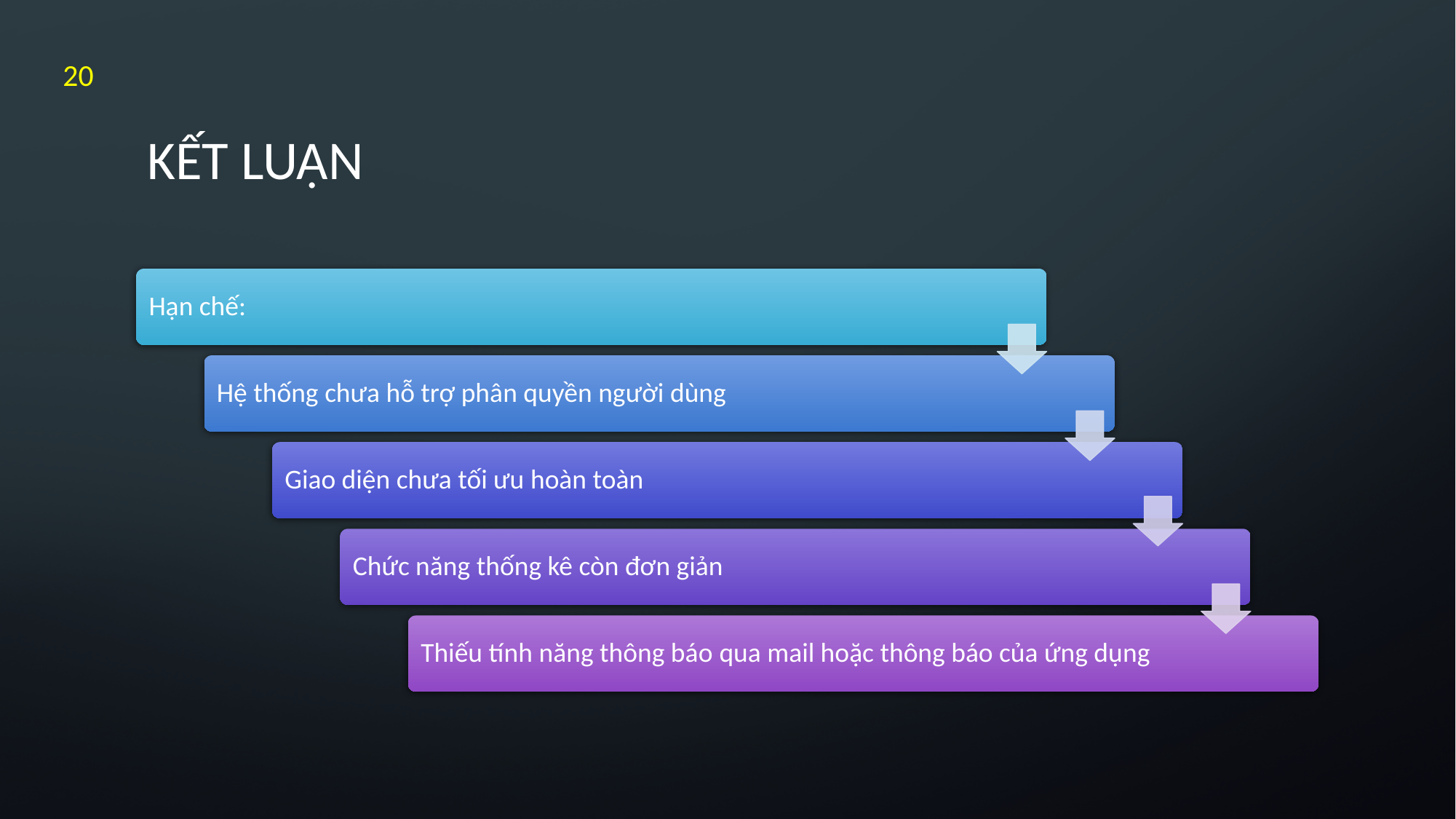

20
# KẾT LUẬN
Hạn chế:
Hệ thống chưa hỗ trợ phân quyền người dùng
Giao diện chưa tối ưu hoàn toàn
Chức năng thống kê còn đơn giản
Thiếu tính năng thông báo qua mail hoặc thông báo của ứng dụng